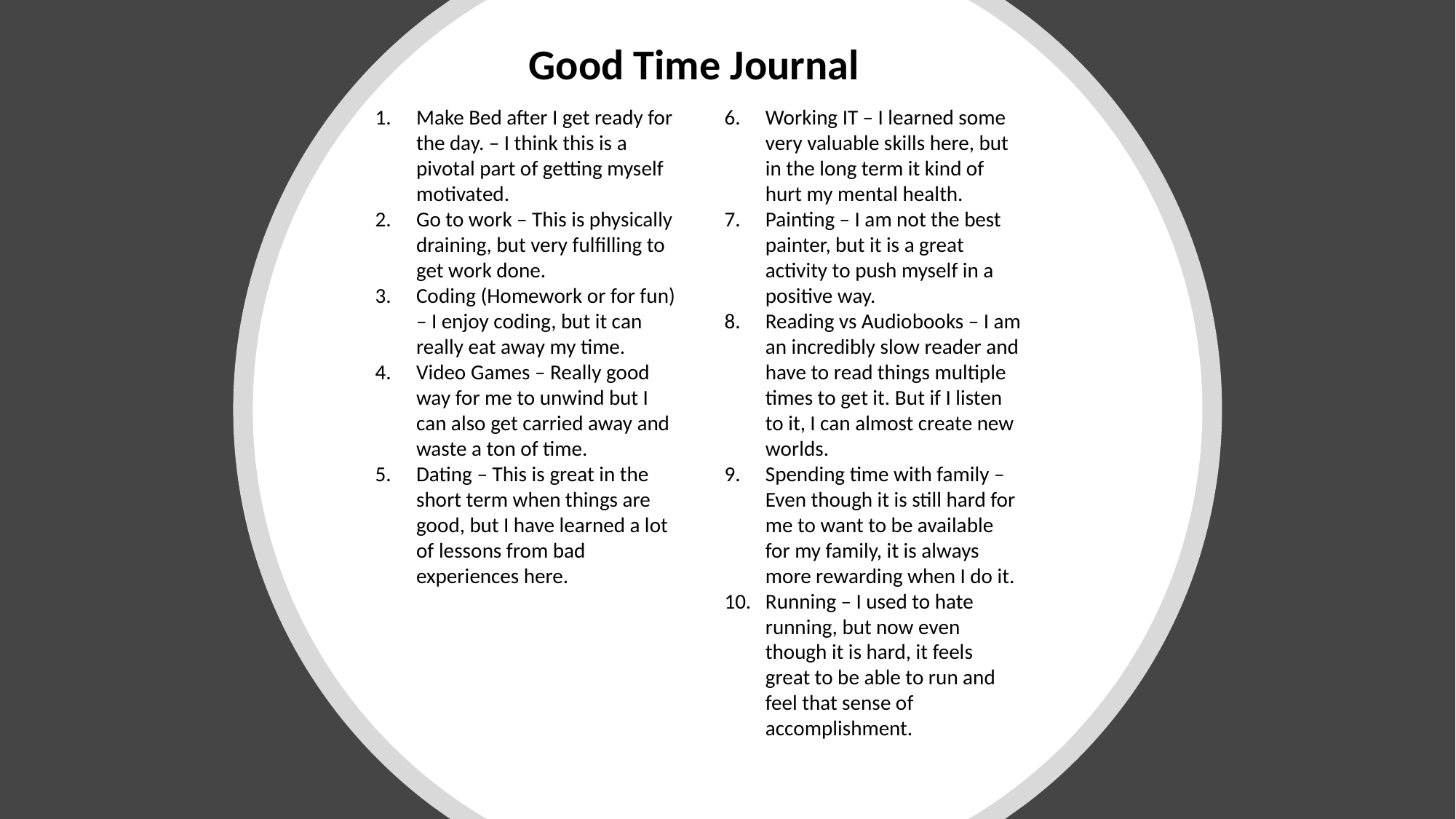

Good Time Journal
Make Bed after I get ready for the day. – I think this is a pivotal part of getting myself motivated.
Go to work – This is physically draining, but very fulfilling to get work done.
Coding (Homework or for fun) – I enjoy coding, but it can really eat away my time.
Video Games – Really good way for me to unwind but I can also get carried away and waste a ton of time.
Dating – This is great in the short term when things are good, but I have learned a lot of lessons from bad experiences here.
Working IT – I learned some very valuable skills here, but in the long term it kind of hurt my mental health.
Painting – I am not the best painter, but it is a great activity to push myself in a positive way.
Reading vs Audiobooks – I am an incredibly slow reader and have to read things multiple times to get it. But if I listen to it, I can almost create new worlds.
Spending time with family – Even though it is still hard for me to want to be available for my family, it is always more rewarding when I do it.
Running – I used to hate running, but now even though it is hard, it feels great to be able to run and feel that sense of accomplishment.